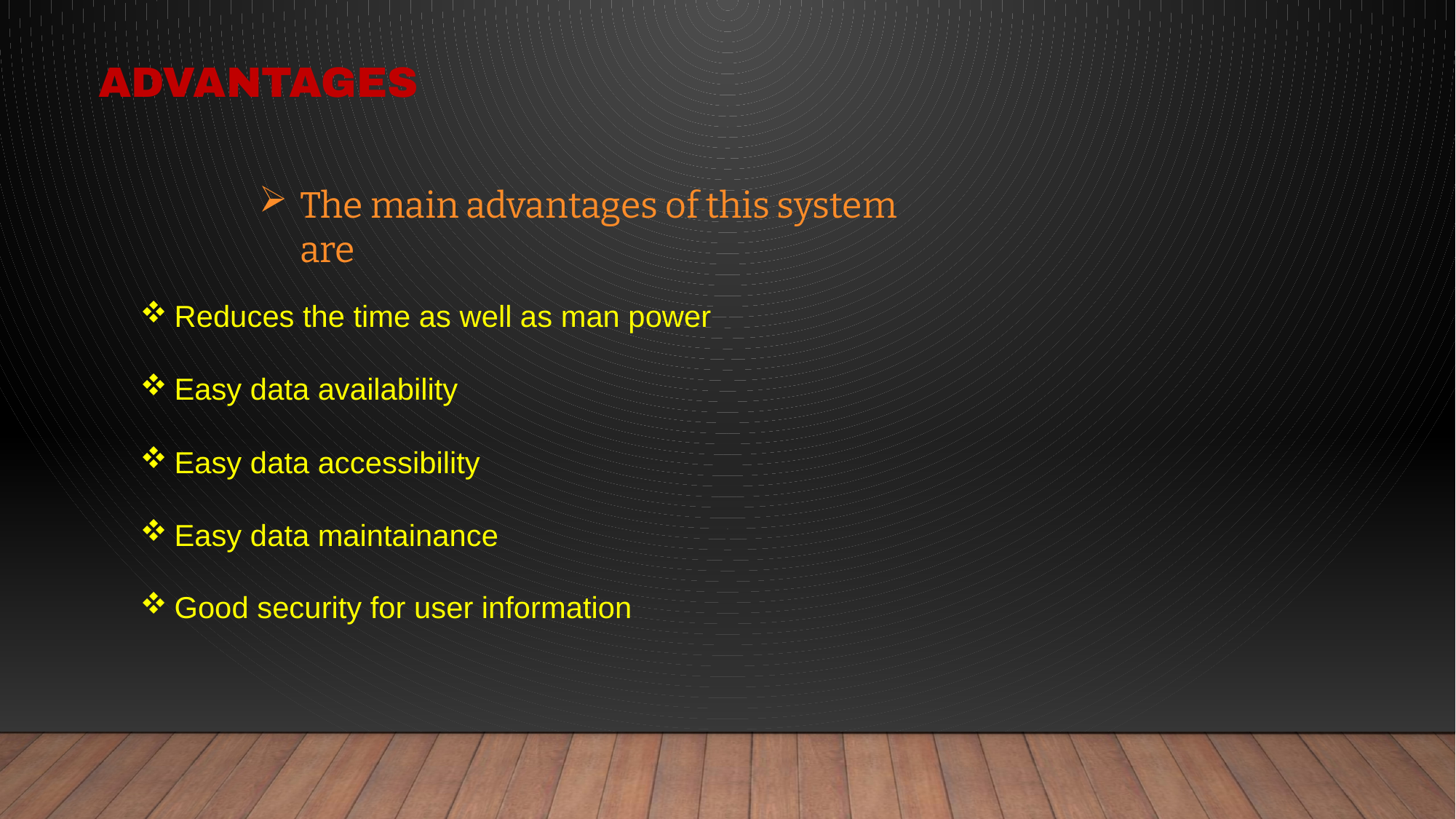

ADVANTAGES
The main advantages of this system are
Reduces the time as well as man power

Easy data availability

Easy data accessibility

Easy data maintainance

Good security for user information